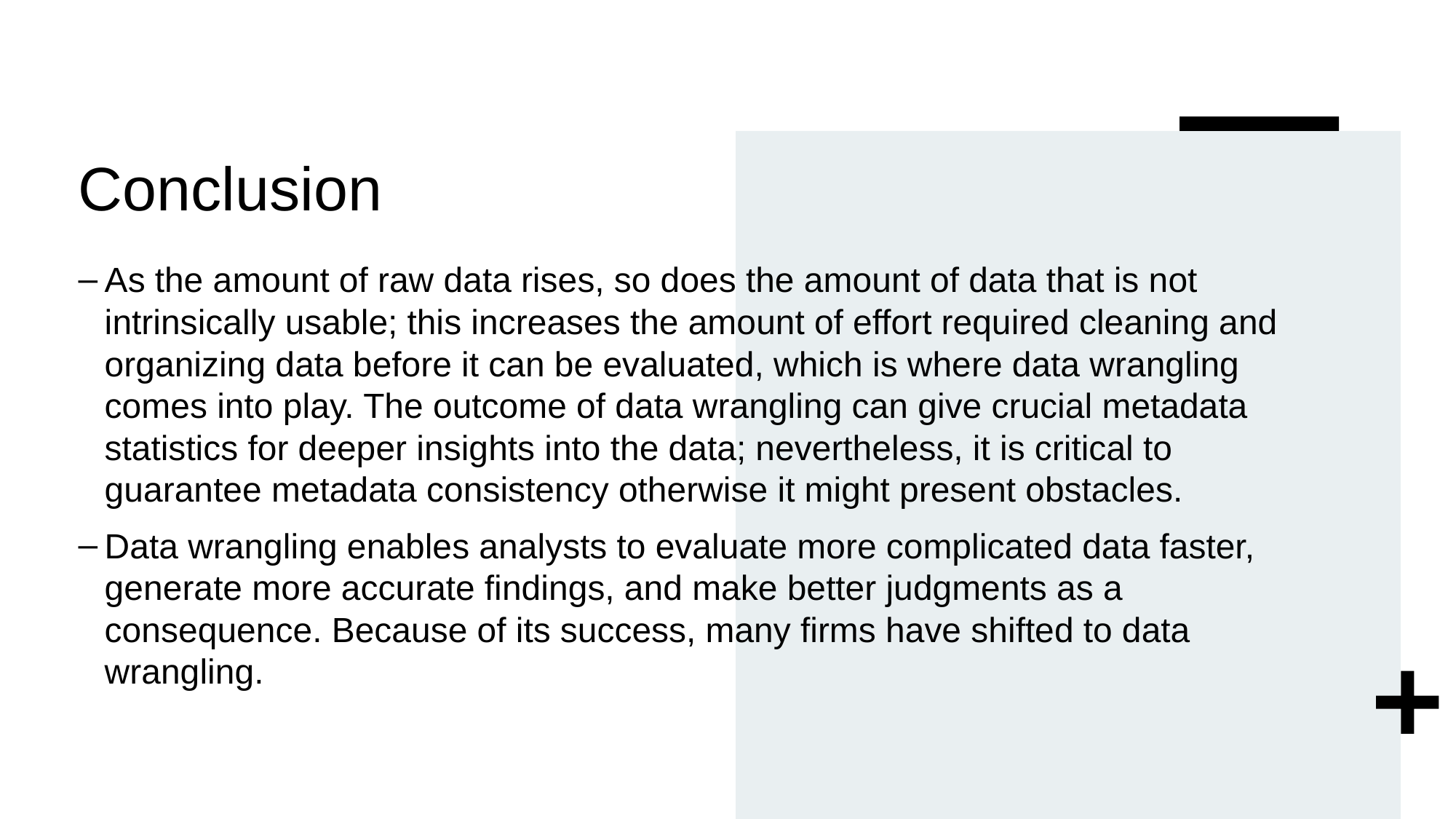

# Conclusion
As the amount of raw data rises, so does the amount of data that is not intrinsically usable; this increases the amount of effort required cleaning and organizing data before it can be evaluated, which is where data wrangling comes into play. The outcome of data wrangling can give crucial metadata statistics for deeper insights into the data; nevertheless, it is critical to guarantee metadata consistency otherwise it might present obstacles.
Data wrangling enables analysts to evaluate more complicated data faster, generate more accurate findings, and make better judgments as a consequence. Because of its success, many firms have shifted to data wrangling.